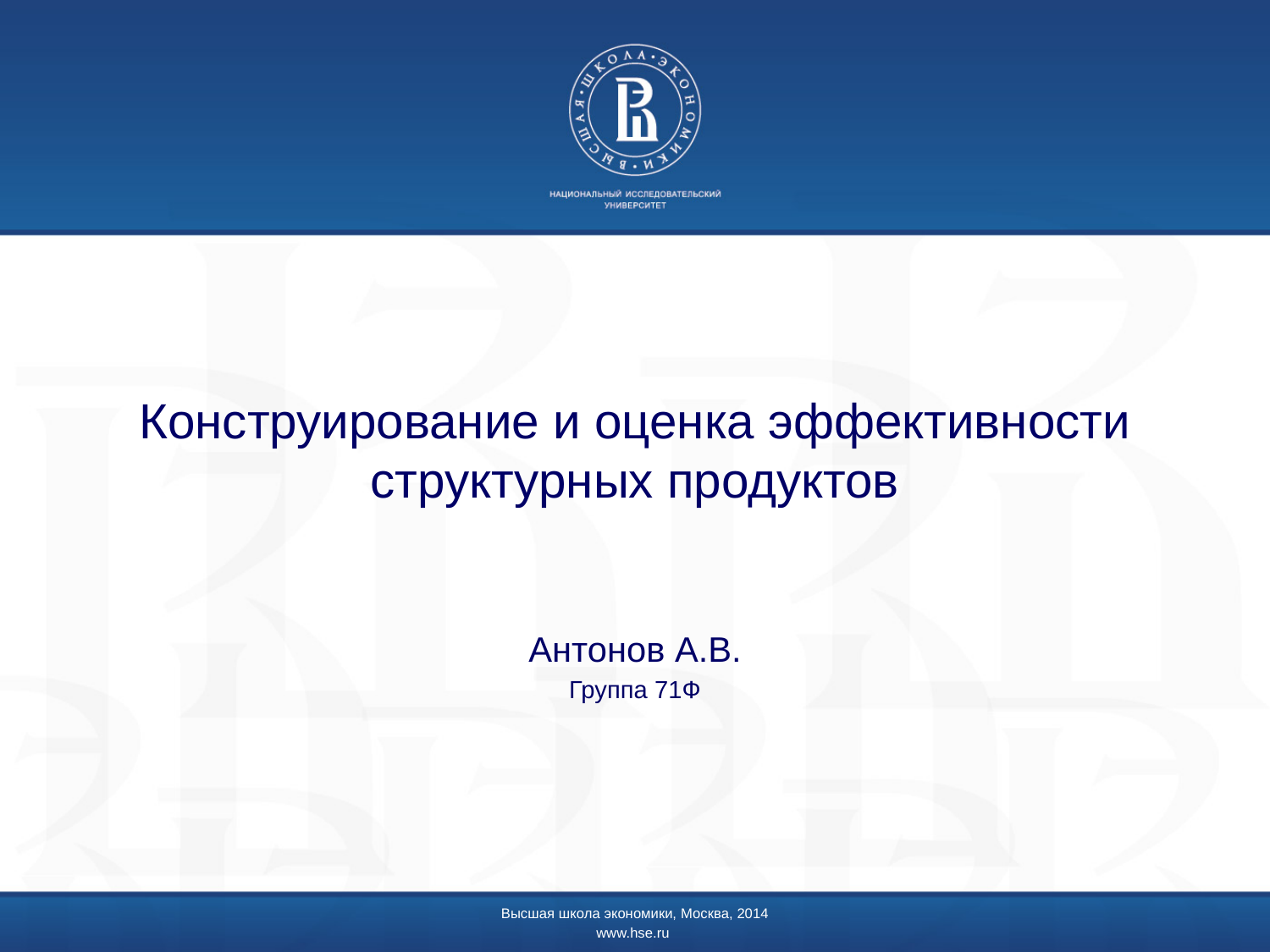

# Конструирование и оценка эффективности структурных продуктов
Антонов А.В.
Группа 71Ф
Высшая школа экономики, Москва, 2014
www.hse.ru